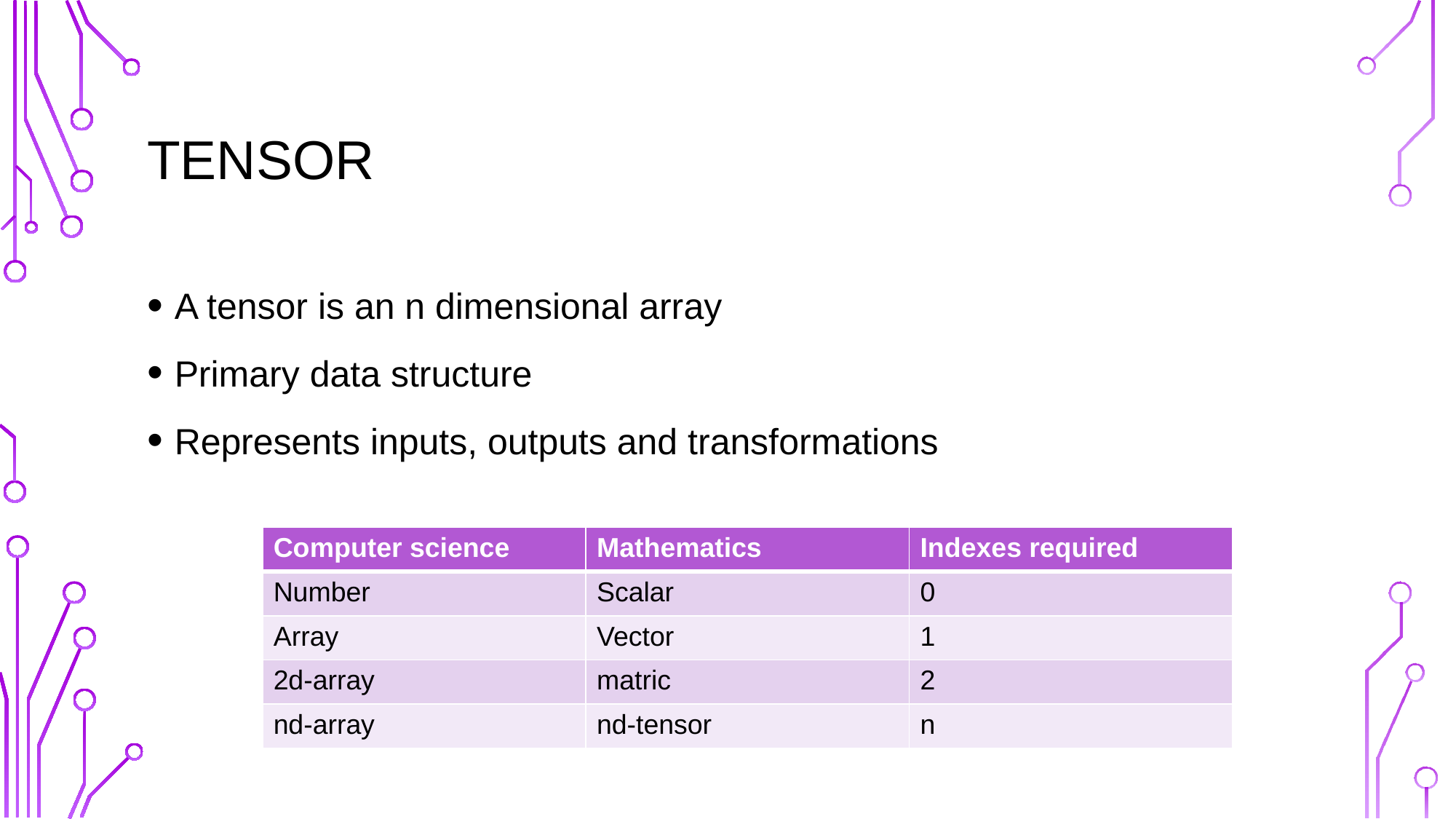

# Tensor
A tensor is an n dimensional array
Primary data structure
Represents inputs, outputs and transformations
| Computer science | Mathematics | Indexes required |
| --- | --- | --- |
| Number | Scalar | 0 |
| Array | Vector | 1 |
| 2d-array | matric | 2 |
| nd-array | nd-tensor | n |